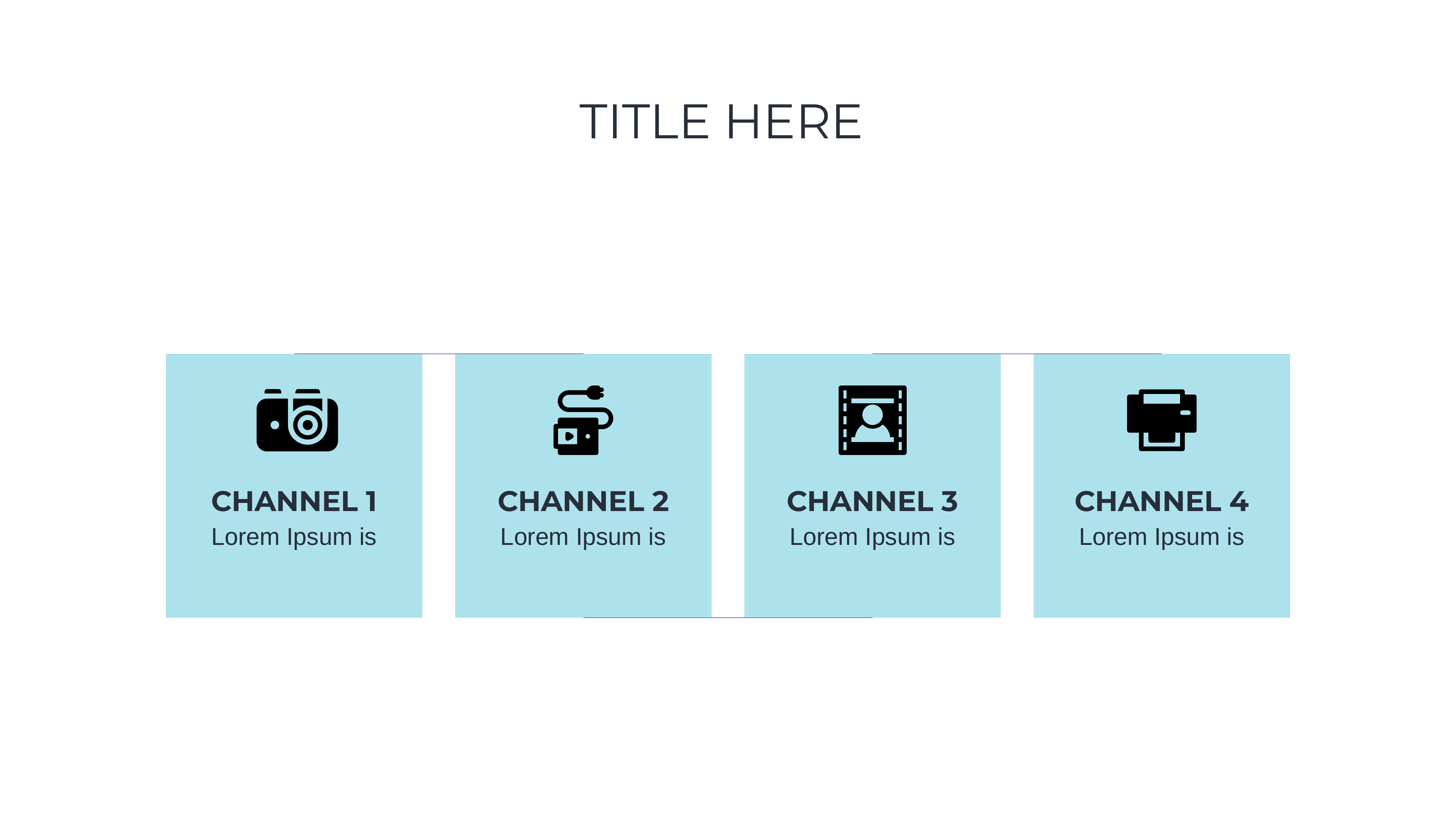

# TITLE HERE

CHANNEL 1
CHANNEL 2
CHANNEL 3
CHANNEL 4
Lorem Ipsum is
Lorem Ipsum is
Lorem Ipsum is
Lorem Ipsum is